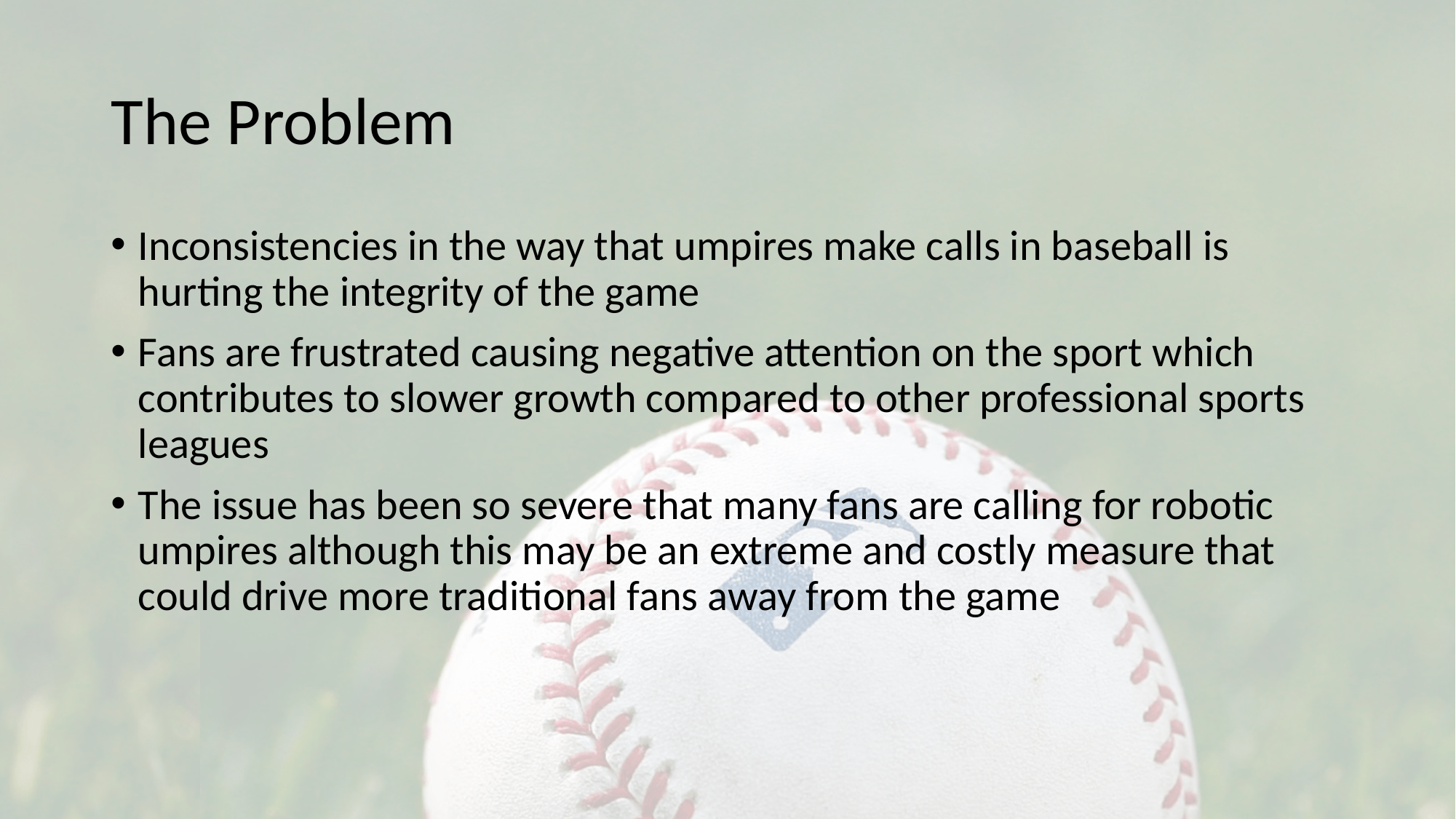

# The Problem
Inconsistencies in the way that umpires make calls in baseball is hurting the integrity of the game
Fans are frustrated causing negative attention on the sport which contributes to slower growth compared to other professional sports leagues
The issue has been so severe that many fans are calling for robotic umpires although this may be an extreme and costly measure that could drive more traditional fans away from the game